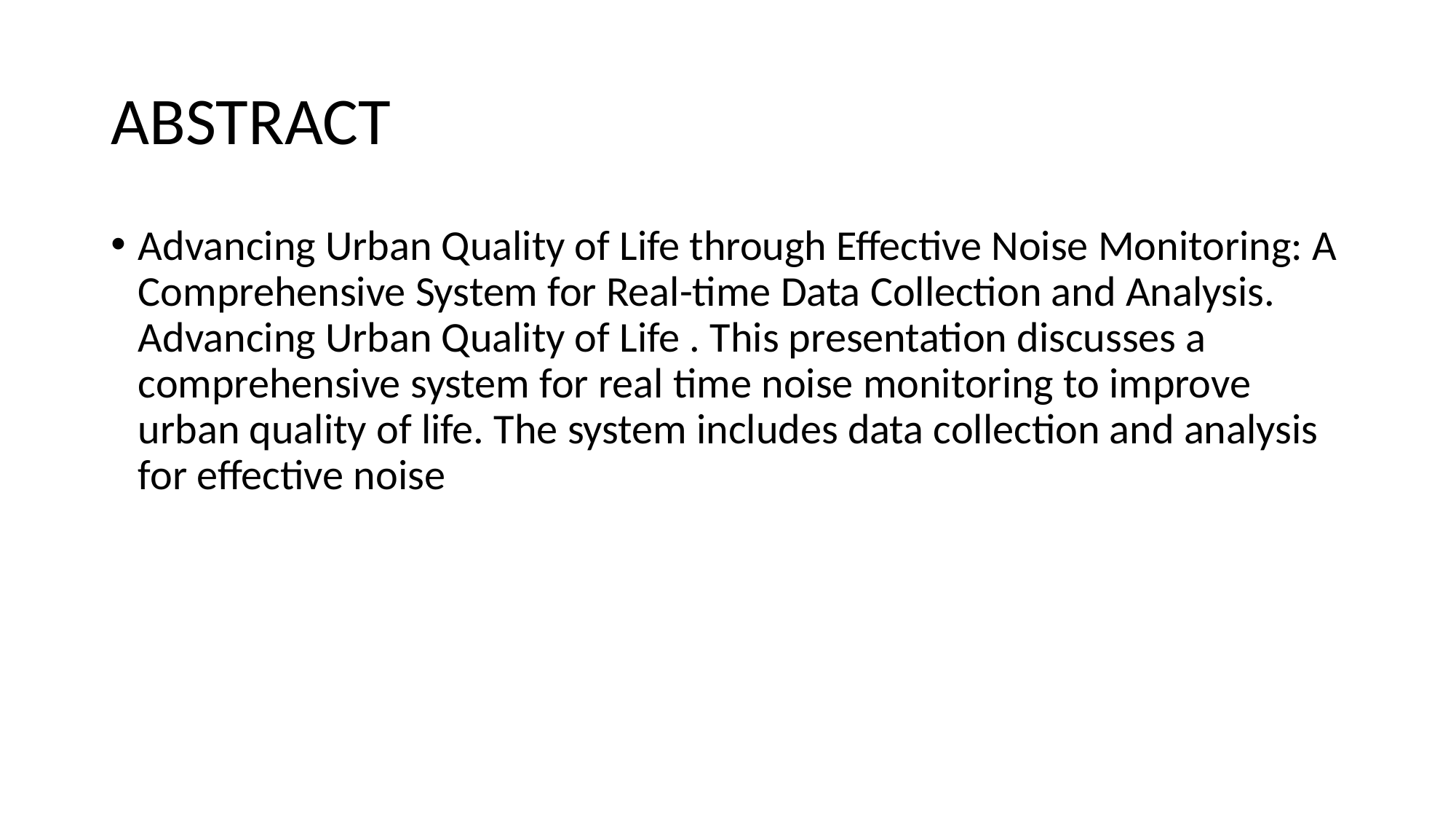

# ABSTRACT
Advancing Urban Quality of Life through Effective Noise Monitoring: A Comprehensive System for Real-time Data Collection and Analysis. Advancing Urban Quality of Life . This presentation discusses a  comprehensive system for real time noise monitoring to improve urban quality of life. The system includes data collection and analysis for effective noise